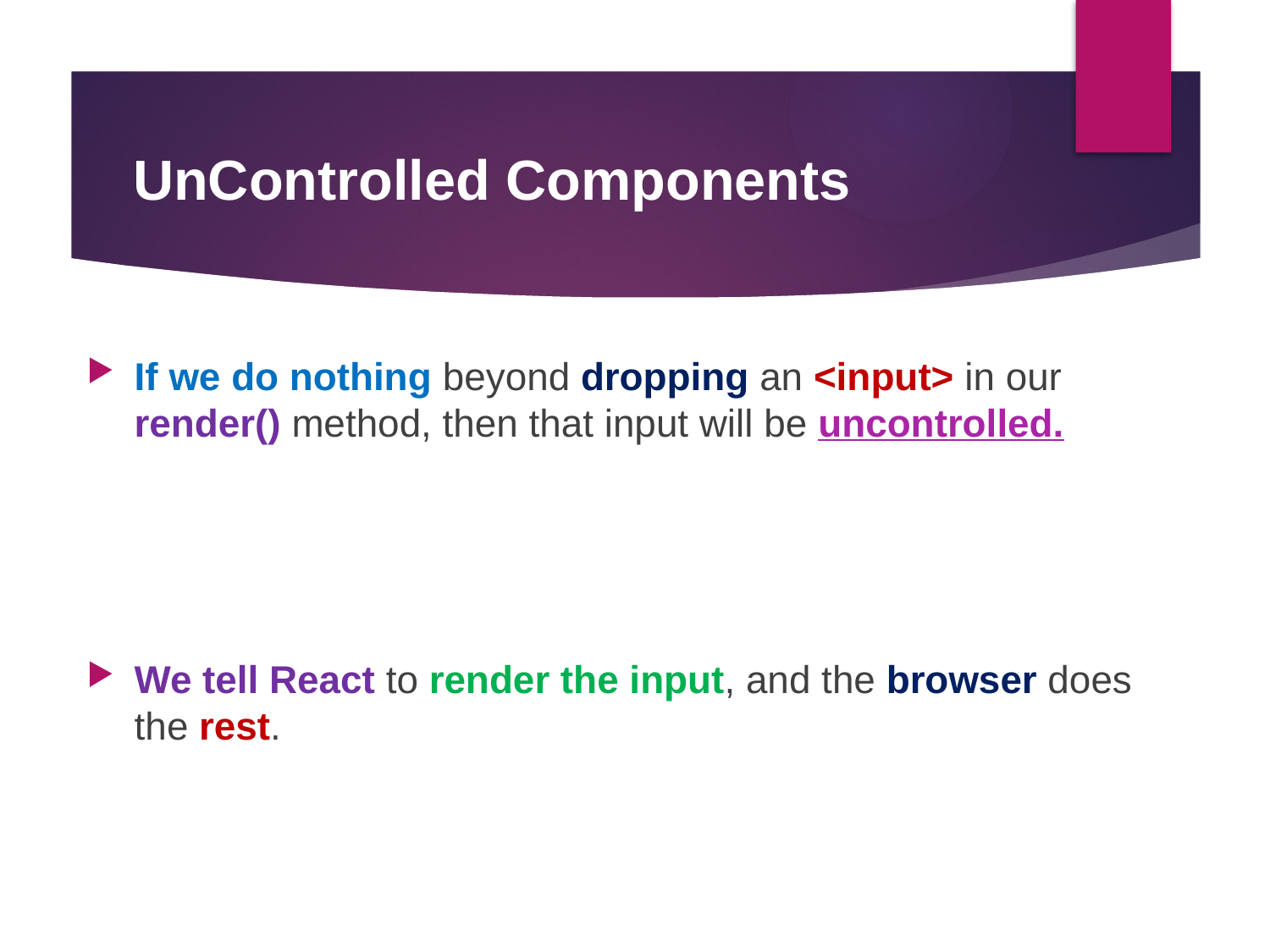

#
UnControlled Components
If we do nothing beyond dropping an <input> in our render() method, then that input will be uncontrolled.

We tell React to render the input, and the browser does the rest.